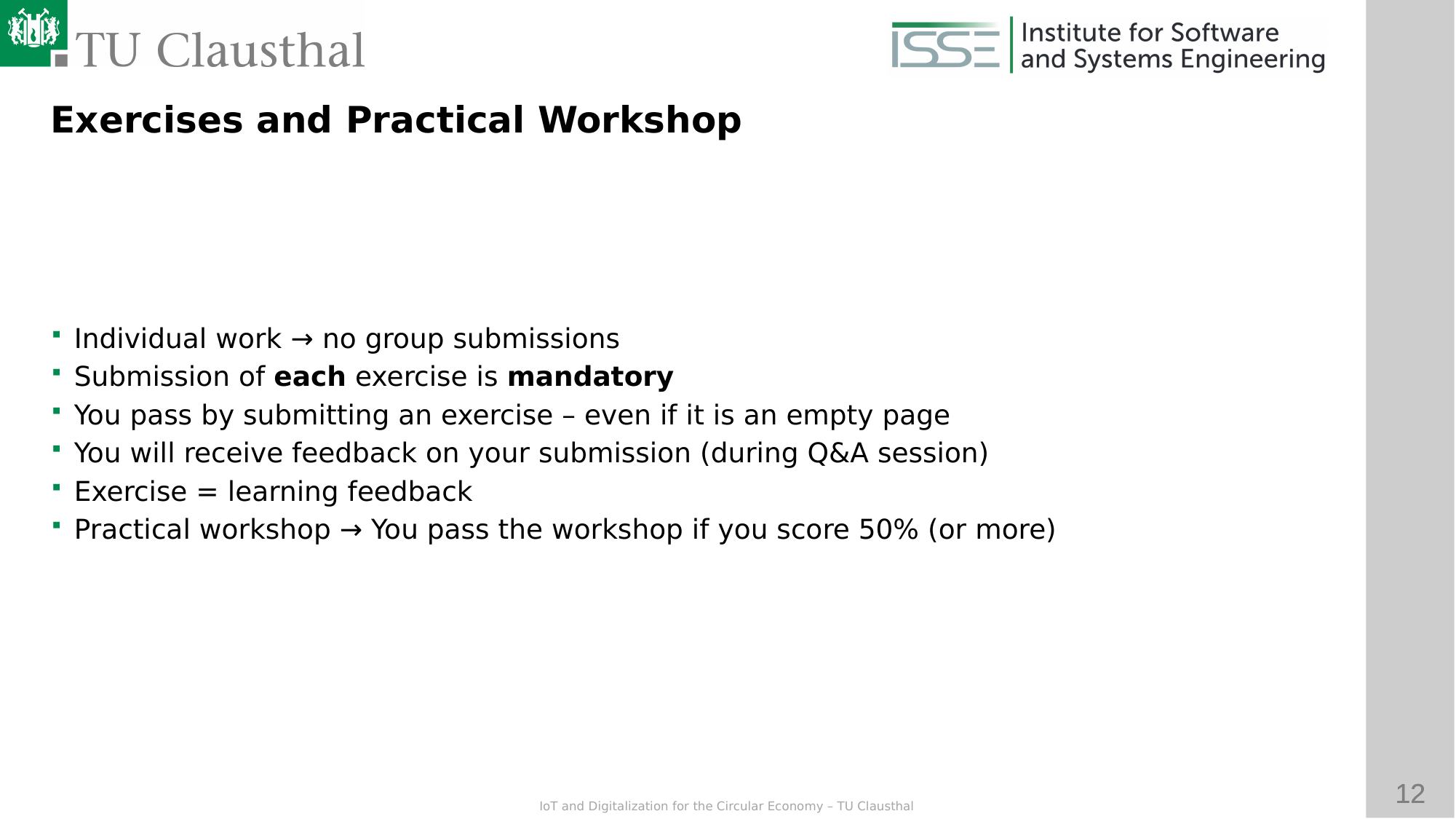

Exercises and Practical Workshop

Individual work → no group submissions
Submission of each exercise is mandatory
You pass by submitting an exercise – even if it is an empty page
You will receive feedback on your submission (during Q&A session)
Exercise = learning feedback
Practical workshop → You pass the workshop if you score 50% (or more)

More info on points, percentages, etc. follow on the next slides (Examination)